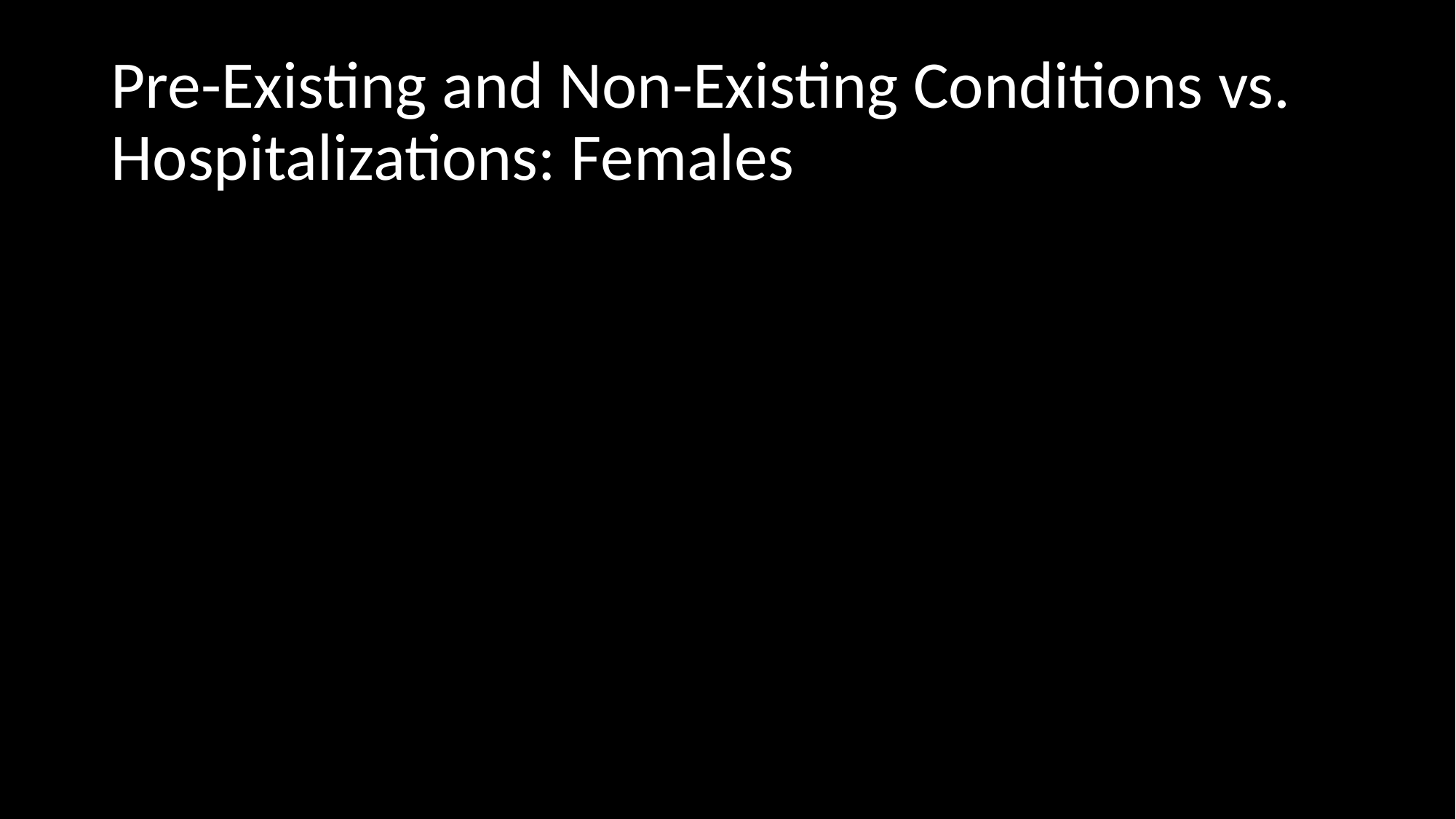

# Pre-Existing and Non-Existing Conditions vs. Hospitalizations: Females